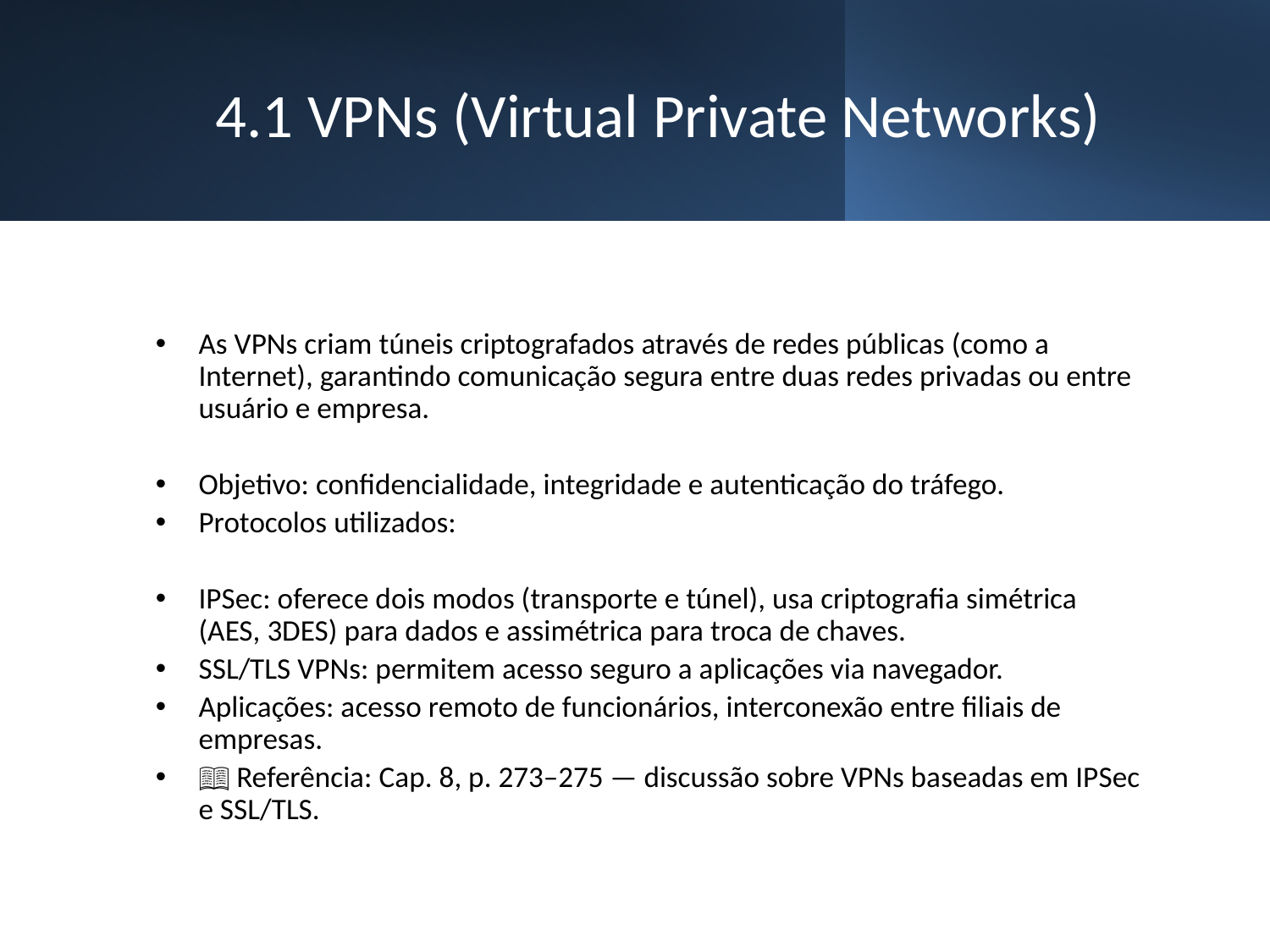

# 4.1 VPNs (Virtual Private Networks)
As VPNs criam túneis criptografados através de redes públicas (como a Internet), garantindo comunicação segura entre duas redes privadas ou entre usuário e empresa.

Objetivo: confidencialidade, integridade e autenticação do tráfego.
Protocolos utilizados:

IPSec: oferece dois modos (transporte e túnel), usa criptografia simétrica (AES, 3DES) para dados e assimétrica para troca de chaves.
SSL/TLS VPNs: permitem acesso seguro a aplicações via navegador.
Aplicações: acesso remoto de funcionários, interconexão entre filiais de empresas.
📖 Referência: Cap. 8, p. 273–275 — discussão sobre VPNs baseadas em IPSec e SSL/TLS.